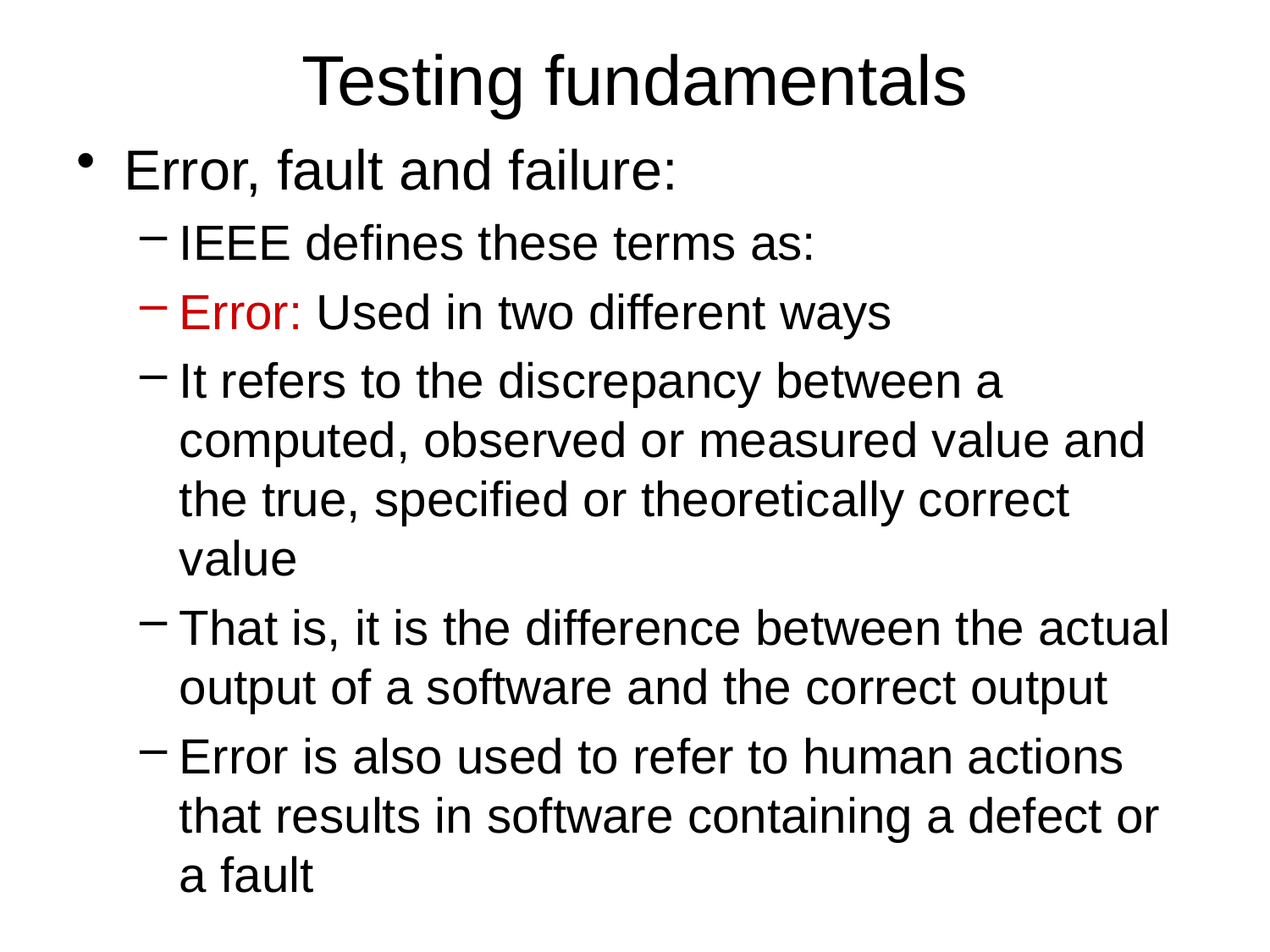

# Testing fundamentals
Error, fault and failure:
IEEE defines these terms as:
Error: Used in two different ways
It refers to the discrepancy between a computed, observed or measured value and the true, specified or theoretically correct value
That is, it is the difference between the actual output of a software and the correct output
Error is also used to refer to human actions that results in software containing a defect or a fault